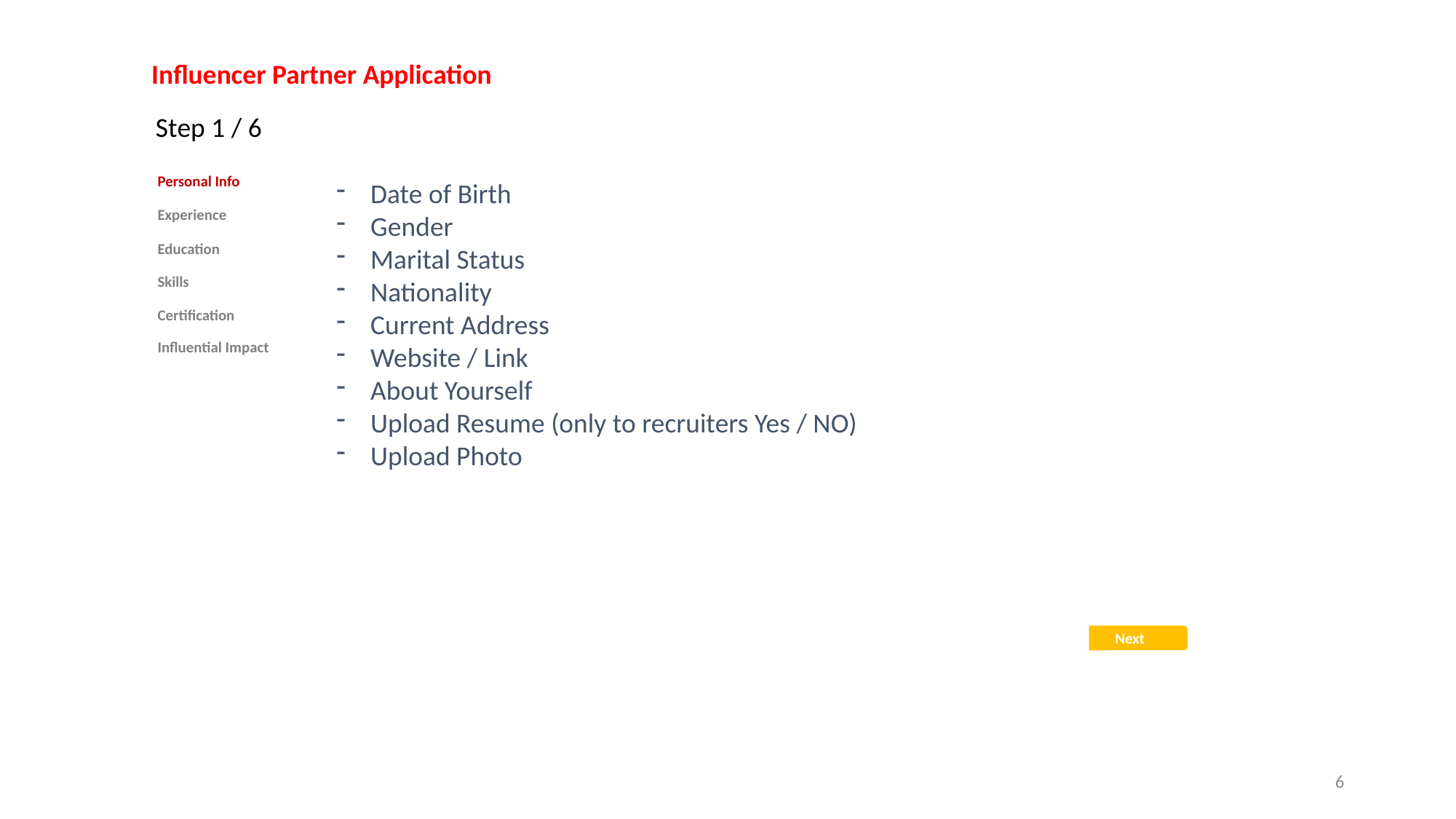

Influencer Partner Application
Step 1 / 6
Personal Info
Date of Birth
Gender
Marital Status
Nationality
Current Address
Website / Link
About Yourself
Upload Resume (only to recruiters Yes / NO)
Upload Photo
Experience
Education
Skills
Certification
Influential Impact
0 %
Profile Strength
Next
6